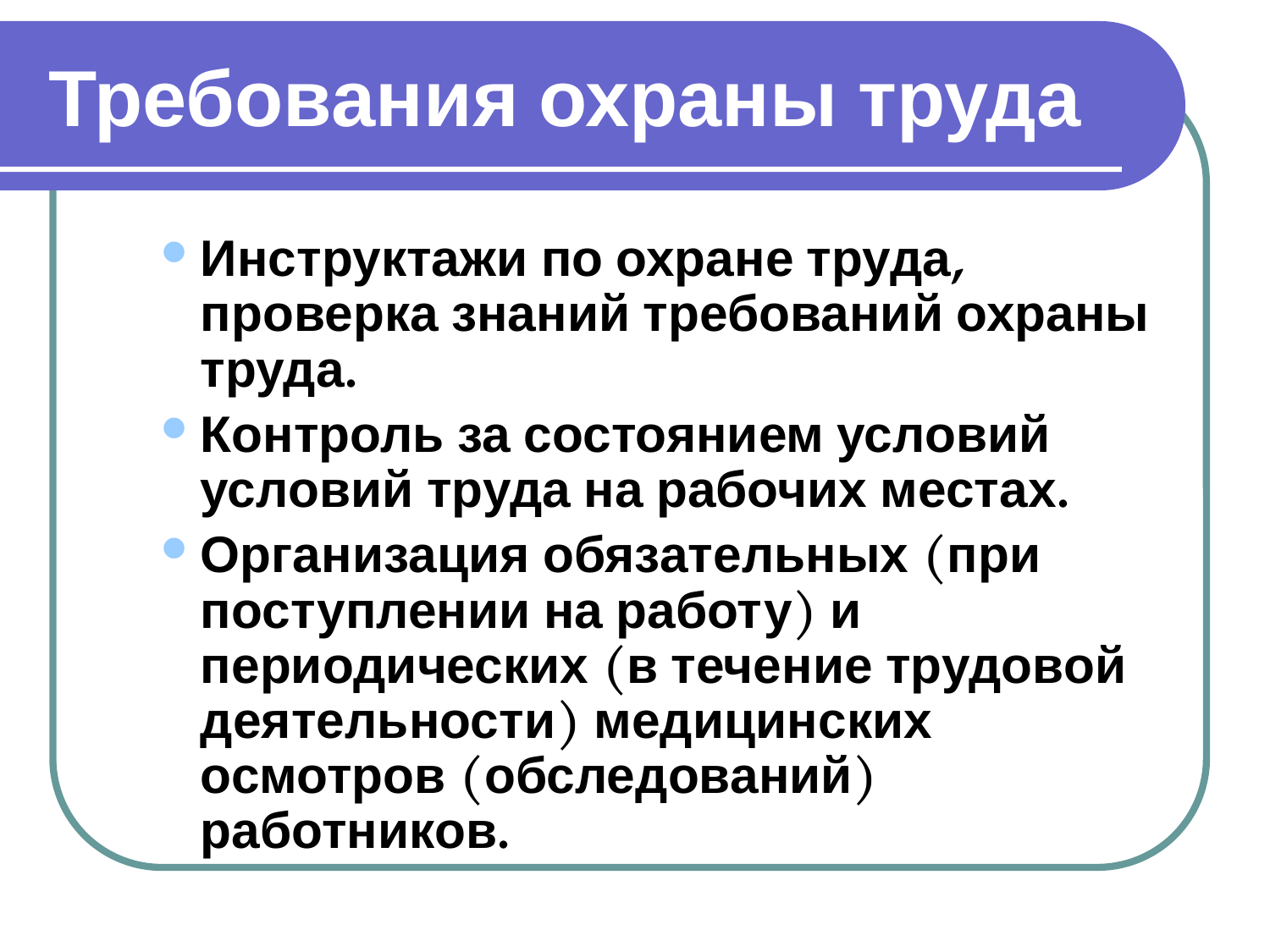

# Требования охраны труда

Инструктажи по охране труда, проверка знаний требований охраны труда.
Контроль за состоянием условий условий труда на рабочих местах.
Организация обязательных (при поступлении на работу) и периодических (в течение трудовой деятельности) медицинских осмотров (обследований) работников.